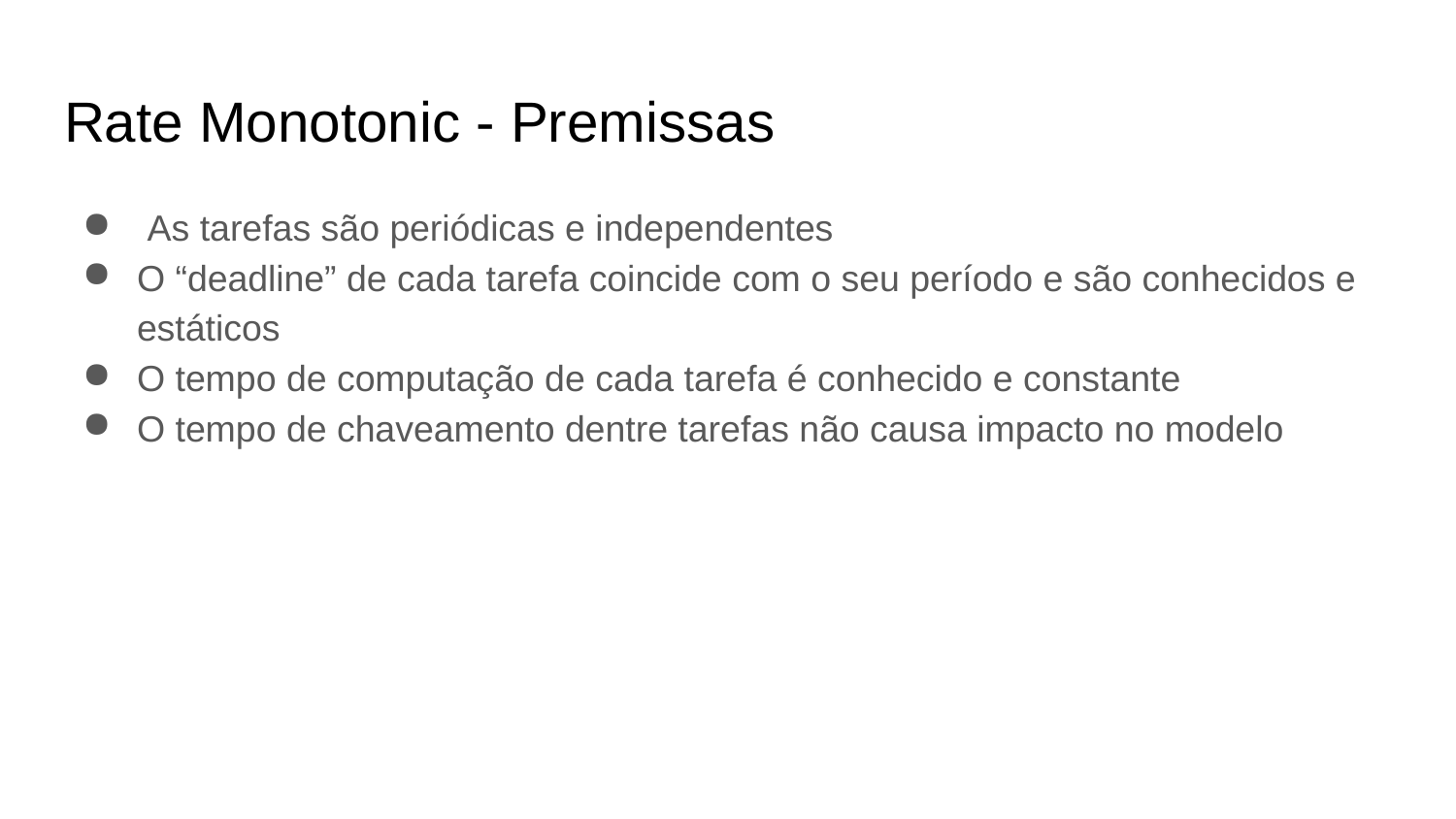

# Rate Monotonic - Premissas
 As tarefas são periódicas e independentes
O “deadline” de cada tarefa coincide com o seu período e são conhecidos e estáticos
O tempo de computação de cada tarefa é conhecido e constante
O tempo de chaveamento dentre tarefas não causa impacto no modelo